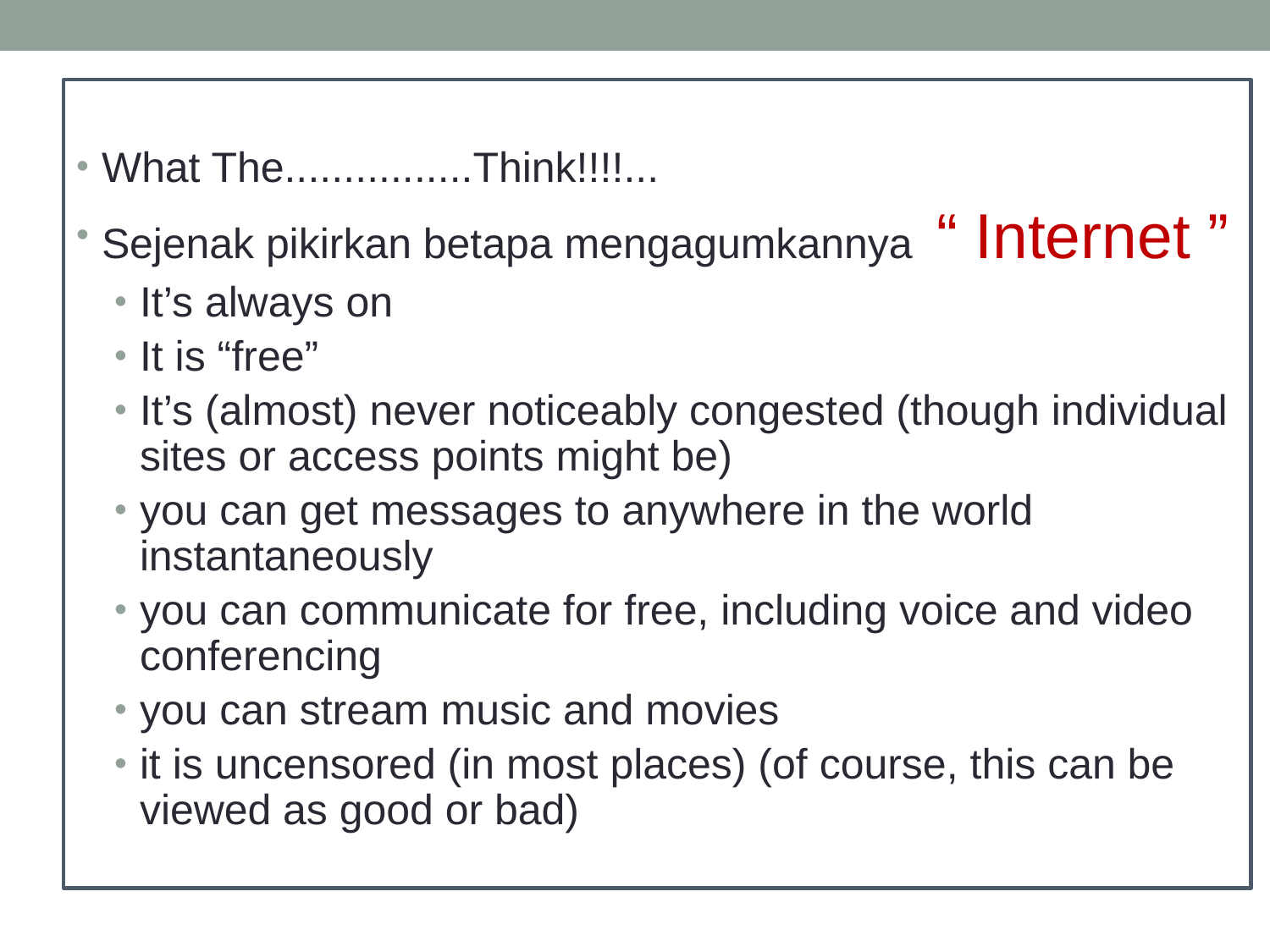

What The................Think!!!!...
Sejenak pikirkan betapa mengagumkannya  “ Internet ”
It’s always on
It is “free”
It’s (almost) never noticeably congested (though individual sites or access points might be)
you can get messages to anywhere in the world instantaneously
you can communicate for free, including voice and video conferencing
you can stream music and movies
it is uncensored (in most places) (of course, this can be viewed as good or bad)